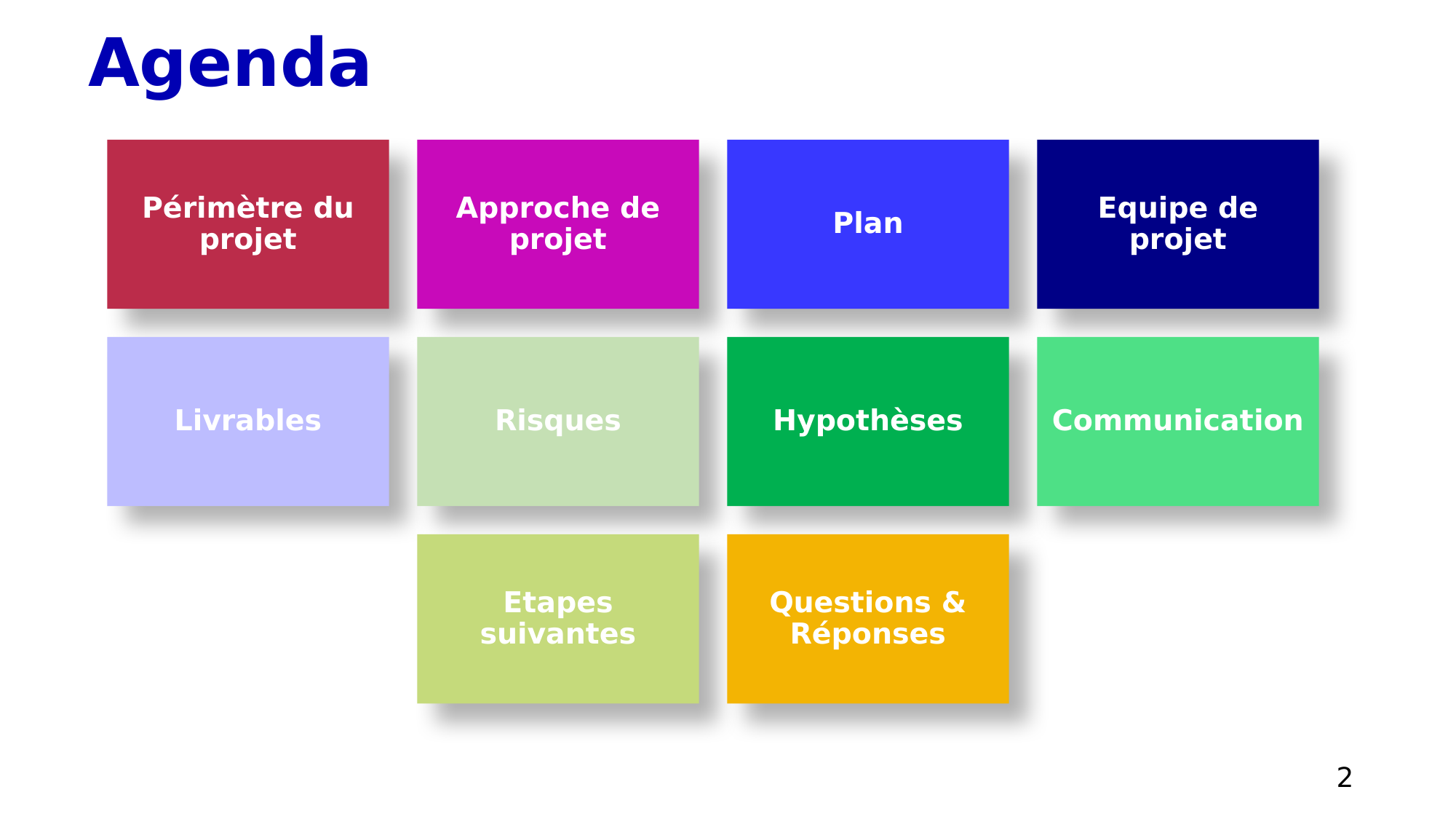

# Agenda
Périmètre du projet
Approche de projet
Plan
Equipe de projet
Livrables
Risques
Hypothèses
Communication
Etapes suivantes
Questions & Réponses
2